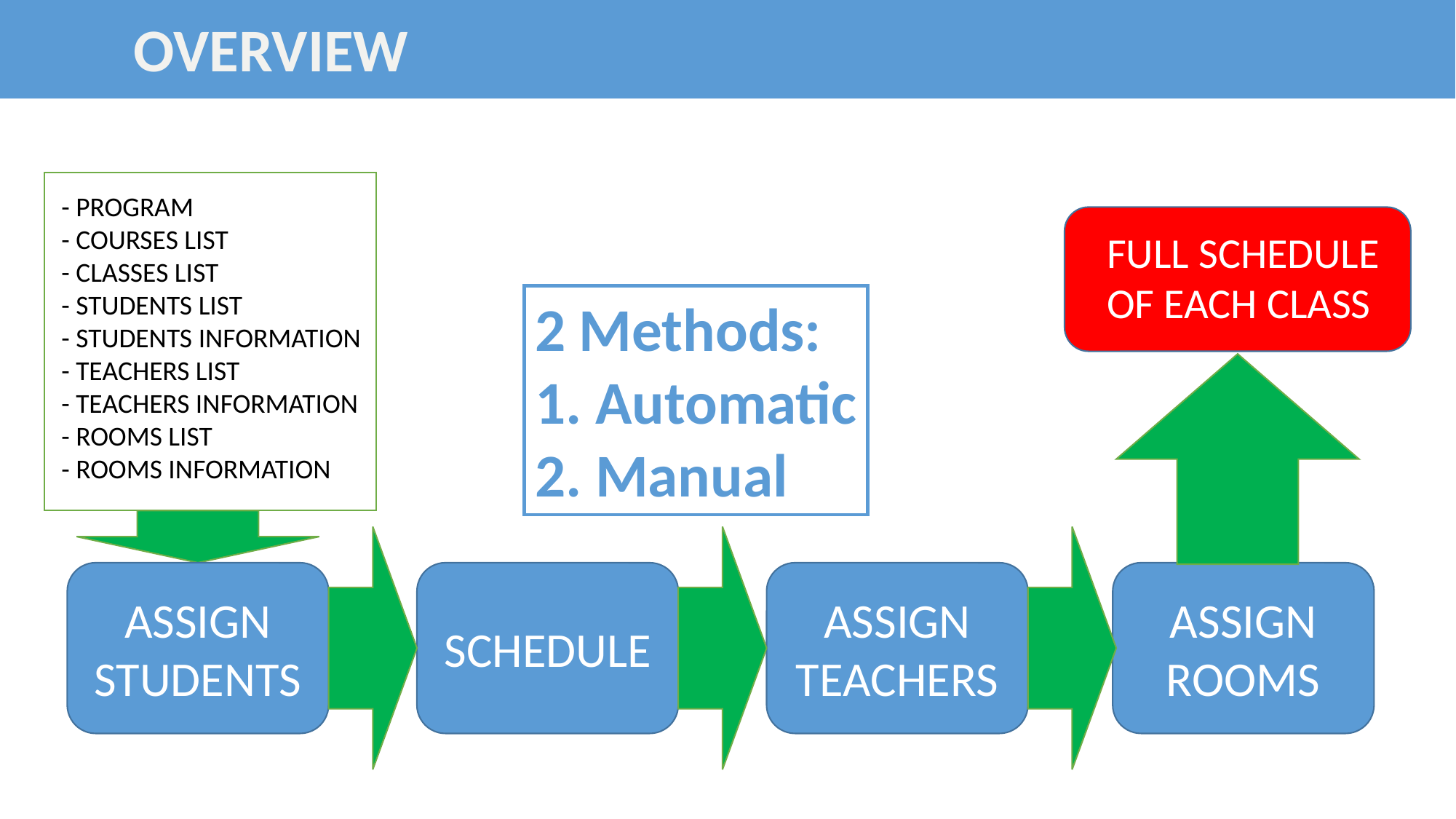

OVERVIEW

 - PROGRAM
 - COURSES LIST
 - CLASSES LIST
 - STUDENTS LIST
 - STUDENTS INFORMATION
 - TEACHERS LIST
 - TEACHERS INFORMATION
 - ROOMS LIST
 - ROOMS INFORMATION

FULL SCHEDULE
OF EACH CLASS
2 Methods:
1. Automatic
2. Manual

ASSIGN ROOMS
ASSIGN TEACHERS
SCHEDULE
ASSIGN STUDENTS